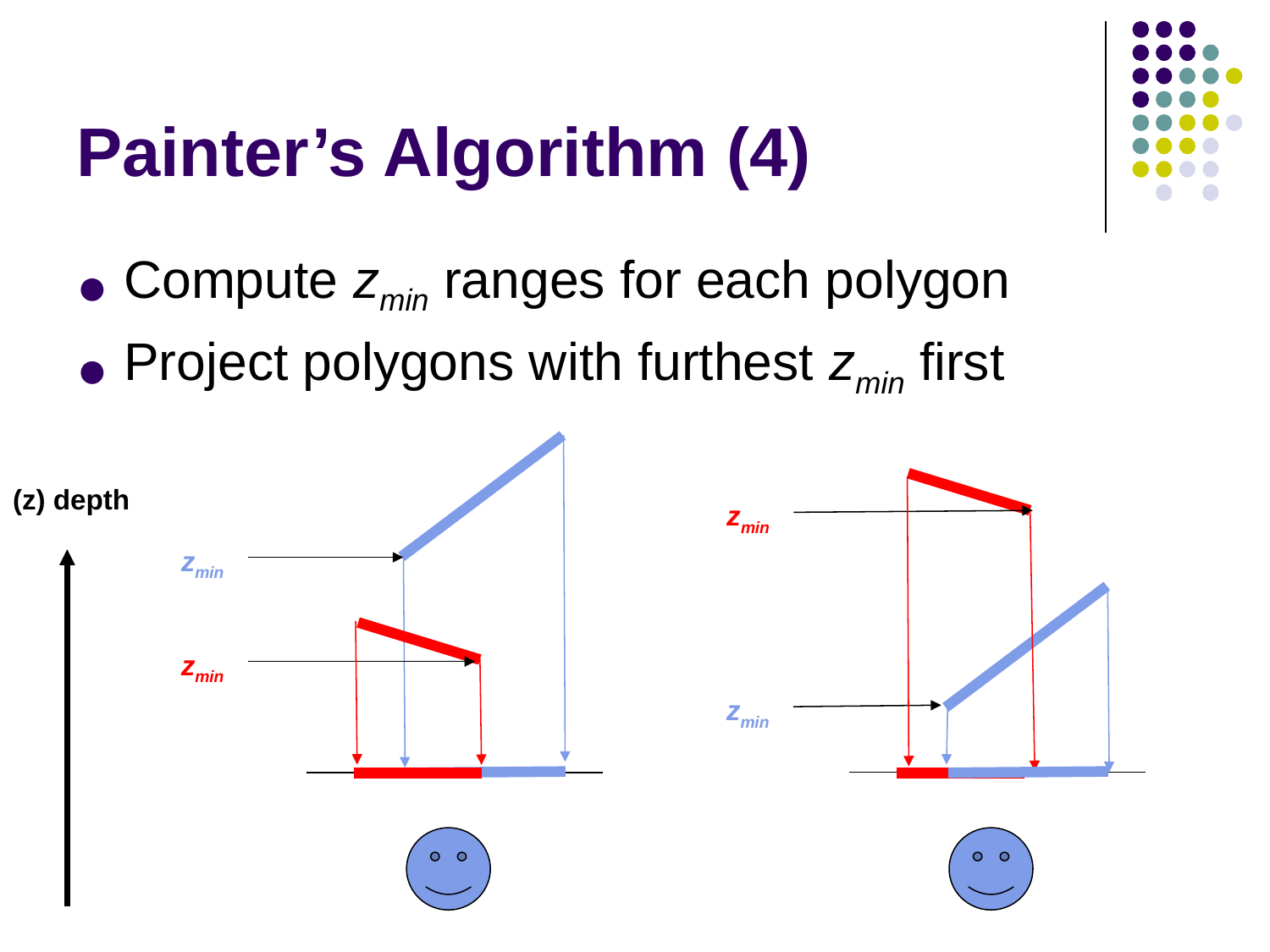

# Painter’s Algorithm (4)
Compute zmin ranges for each polygon
Project polygons with furthest zmin first

zmin
zmin

zmin
zmin

(z) depth